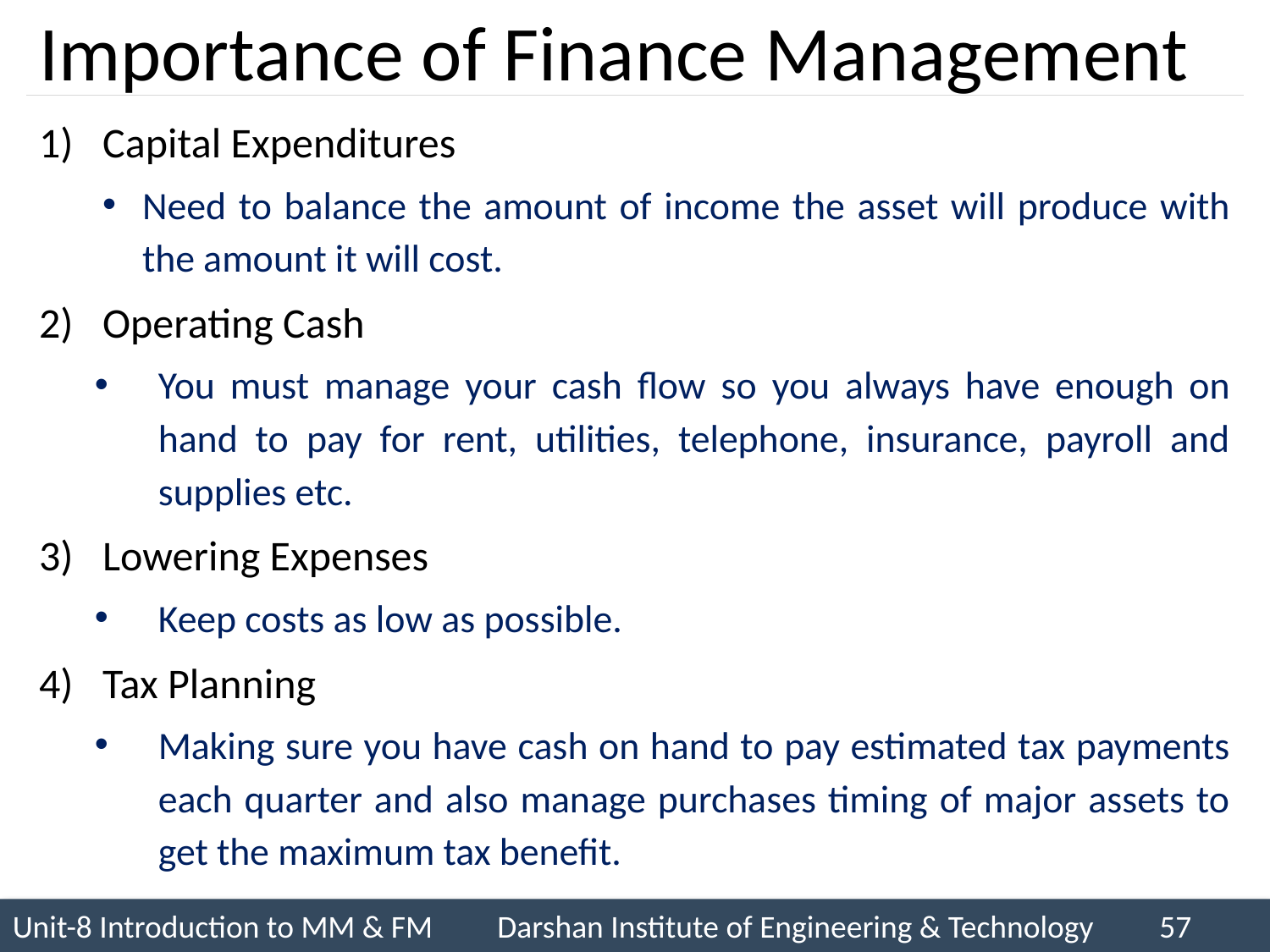

# Importance of Finance Management
Capital Expenditures
Need to balance the amount of income the asset will produce with the amount it will cost.
Operating Cash
You must manage your cash flow so you always have enough on hand to pay for rent, utilities, telephone, insurance, payroll and supplies etc.
Lowering Expenses
Keep costs as low as possible.
Tax Planning
Making sure you have cash on hand to pay estimated tax payments each quarter and also manage purchases timing of major assets to get the maximum tax benefit.